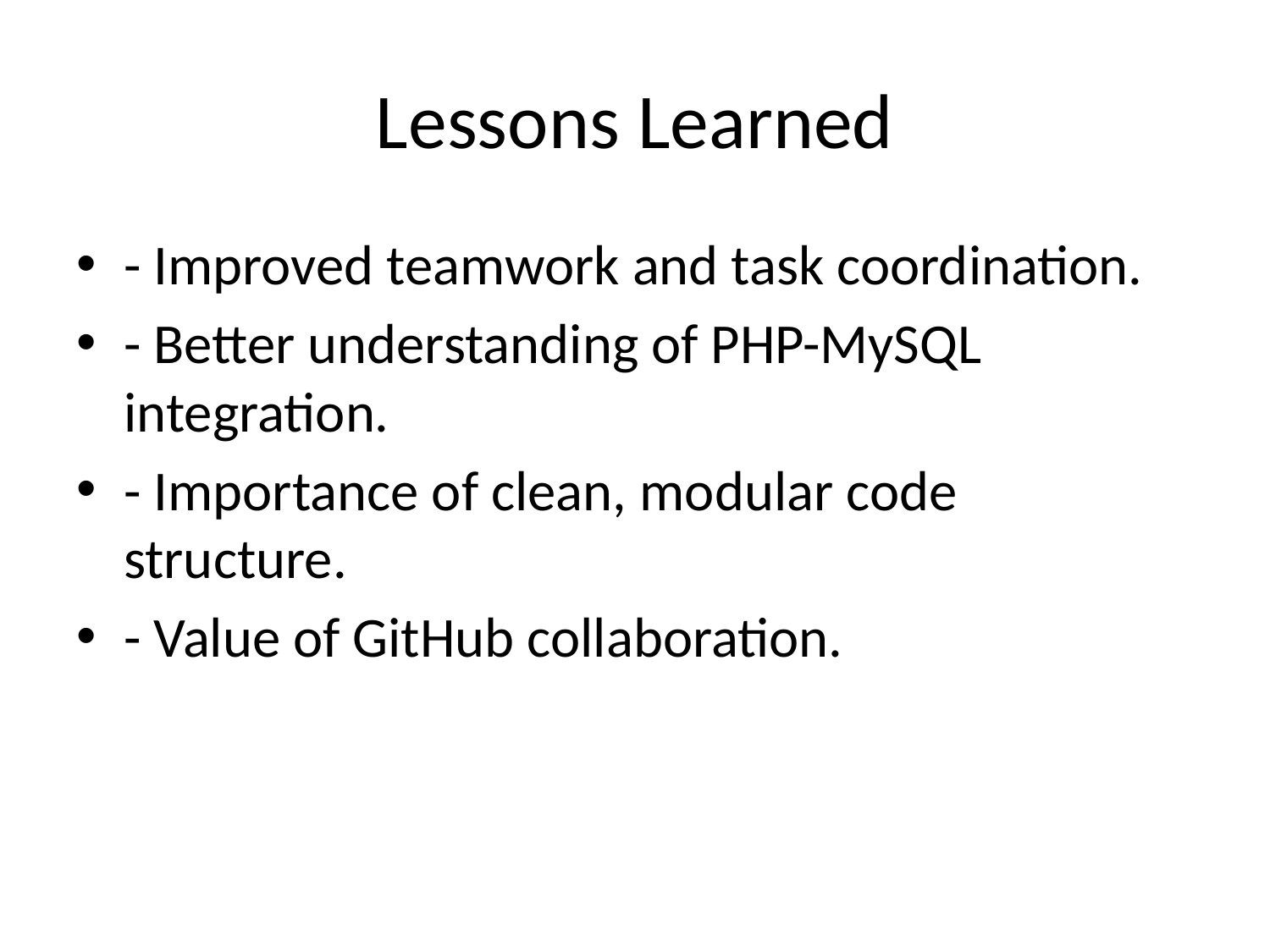

# Lessons Learned
- Improved teamwork and task coordination.
- Better understanding of PHP-MySQL integration.
- Importance of clean, modular code structure.
- Value of GitHub collaboration.